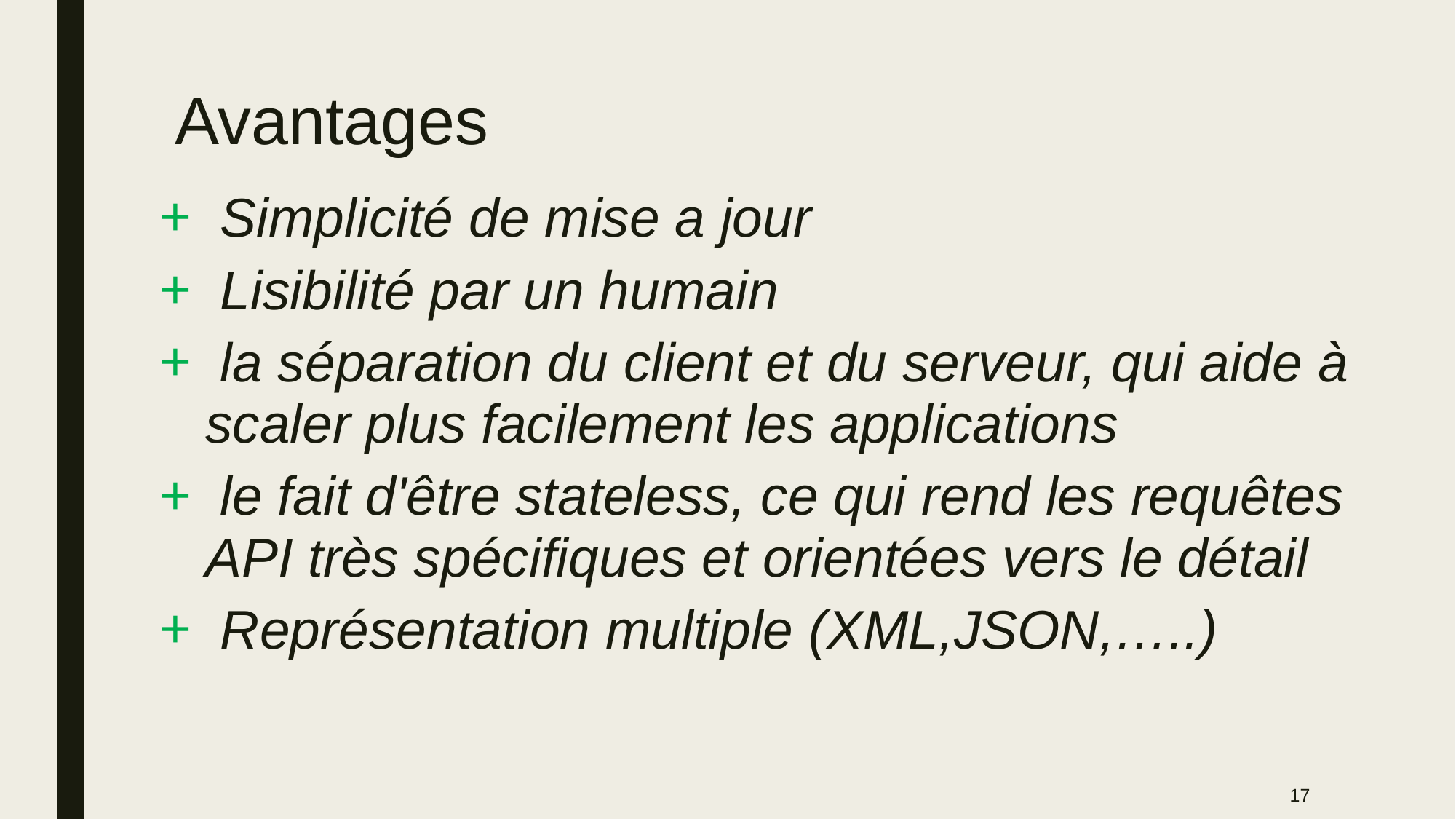

# Avantages
 Simplicité de mise a jour
 Lisibilité par un humain
 la séparation du client et du serveur, qui aide à scaler plus facilement les applications
 le fait d'être stateless, ce qui rend les requêtes API très spécifiques et orientées vers le détail
 Représentation multiple (XML,JSON,…..)

17